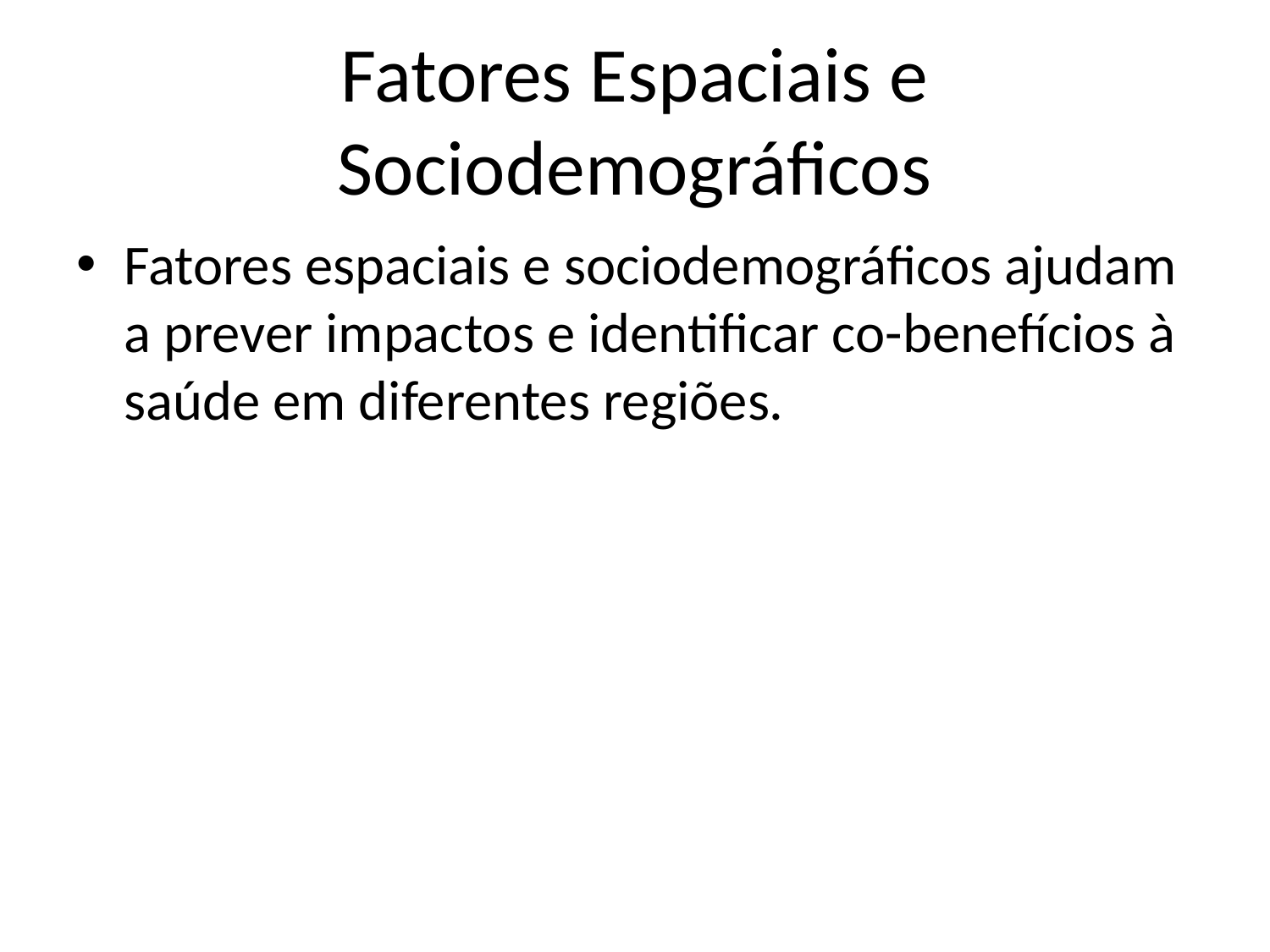

# Fatores Espaciais e Sociodemográficos
Fatores espaciais e sociodemográficos ajudam a prever impactos e identificar co-benefícios à saúde em diferentes regiões.